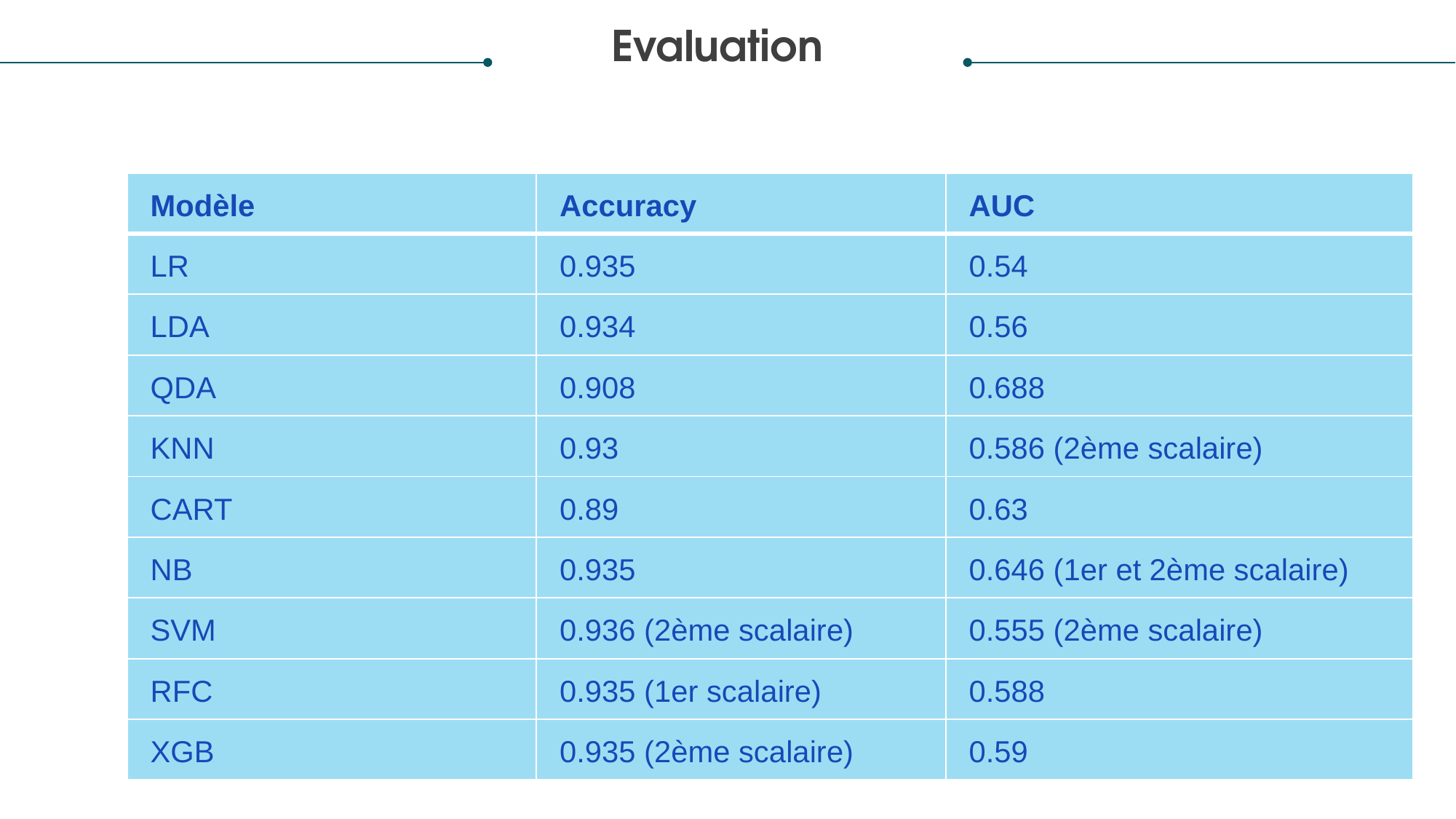

Evaluation
| Modèle​ | Accuracy​ | AUC​ |
| --- | --- | --- |
| LR​ | 0.935​ | 0.54​ |
| LDA​ | 0.934​ | 0.56​ |
| QDA​ | 0.908 | 0.688 |
| KNN​ | 0.93​ | 0.586 (2ème scalaire)​ |
| CART​ | 0.89​ | 0.63​ |
| NB​ | 0.935​ | 0.646 (1er et 2ème scalaire)​ |
| SVM ​ | 0.936 (2ème scalaire)​ | 0.555 (2ème scalaire)​ |
| RFC​ | 0.935 (1er scalaire)​ | 0.588​ |
| XGB​ | 0.935 (2ème scalaire)​ | 0.59​ |